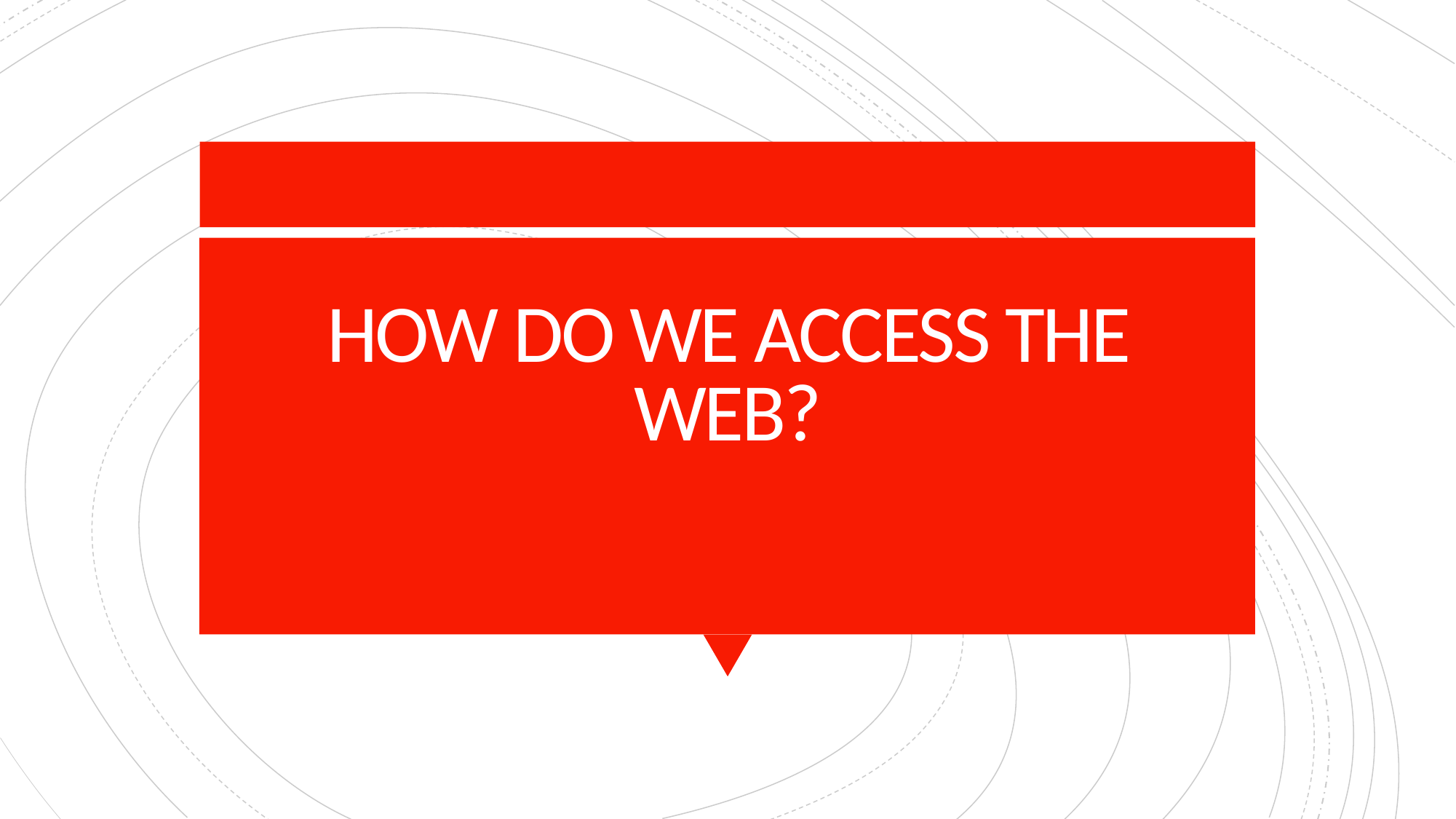

# HOW DO WE ACCESS THE WEB?